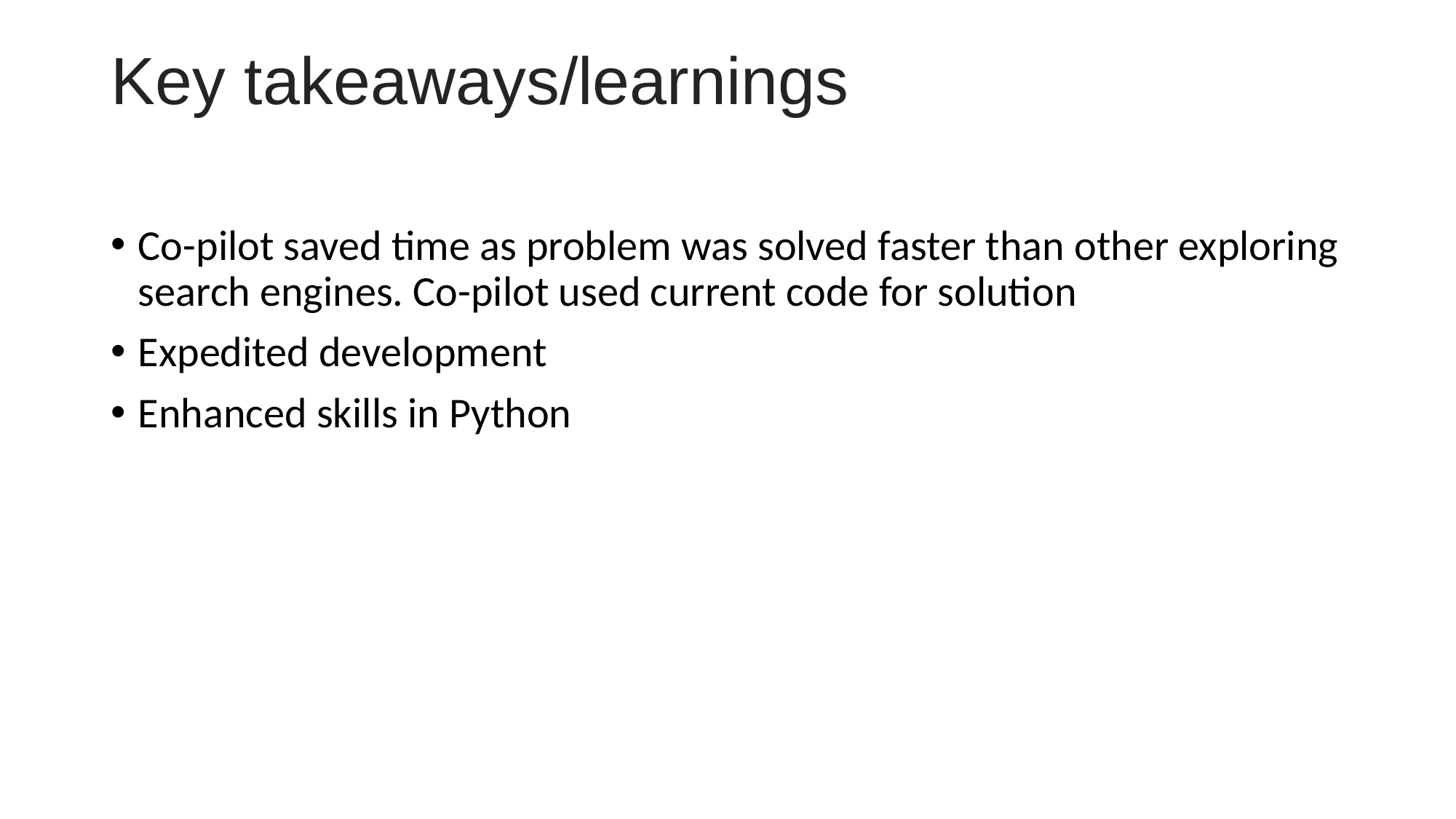

# Key takeaways/learnings
Co-pilot saved time as problem was solved faster than other exploring search engines. Co-pilot used current code for solution
Expedited development
Enhanced skills in Python